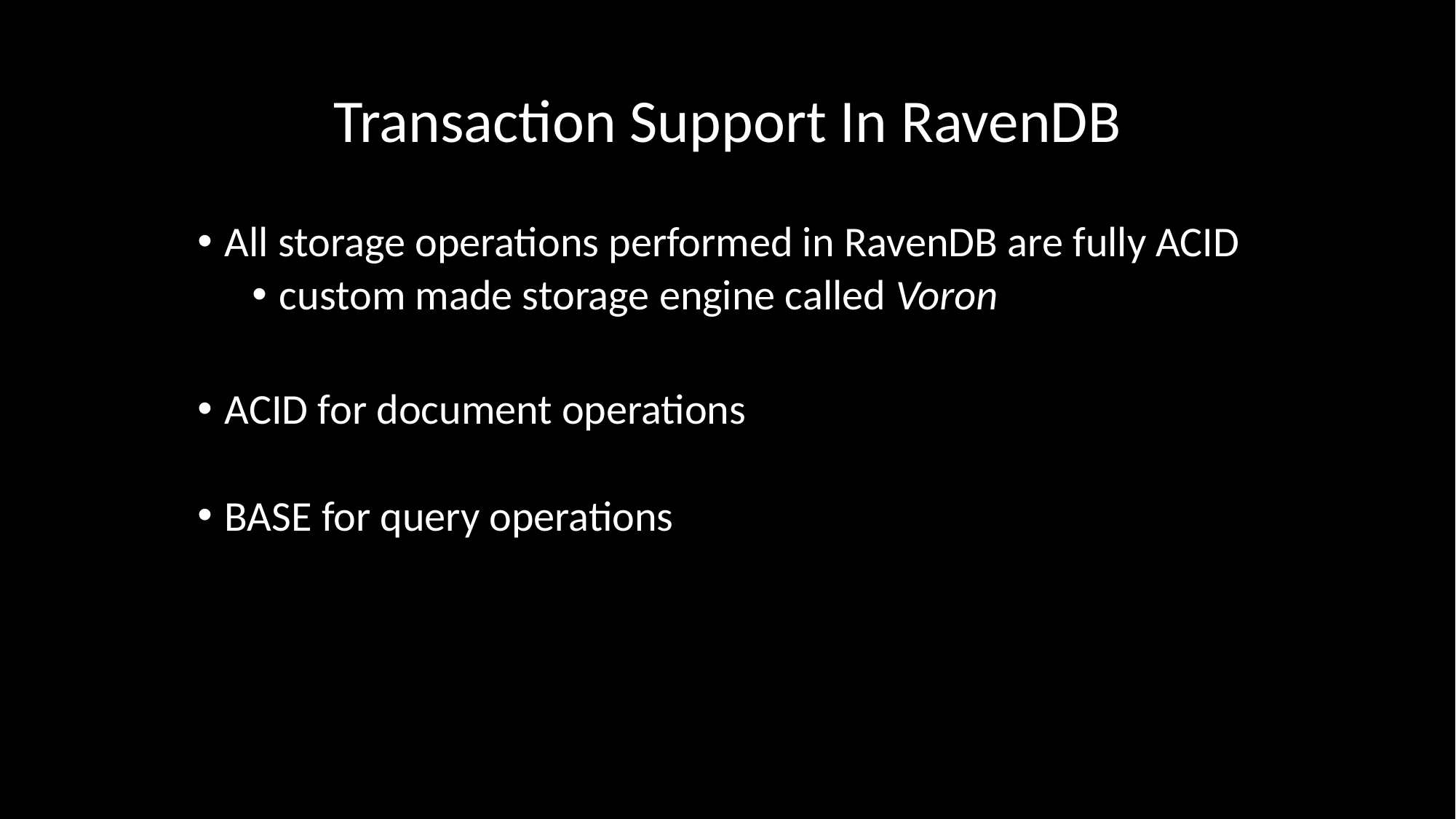

# Transaction Support In RavenDB
All storage operations performed in RavenDB are fully ACID
custom made storage engine called Voron

ACID for document operations
BASE for query operations